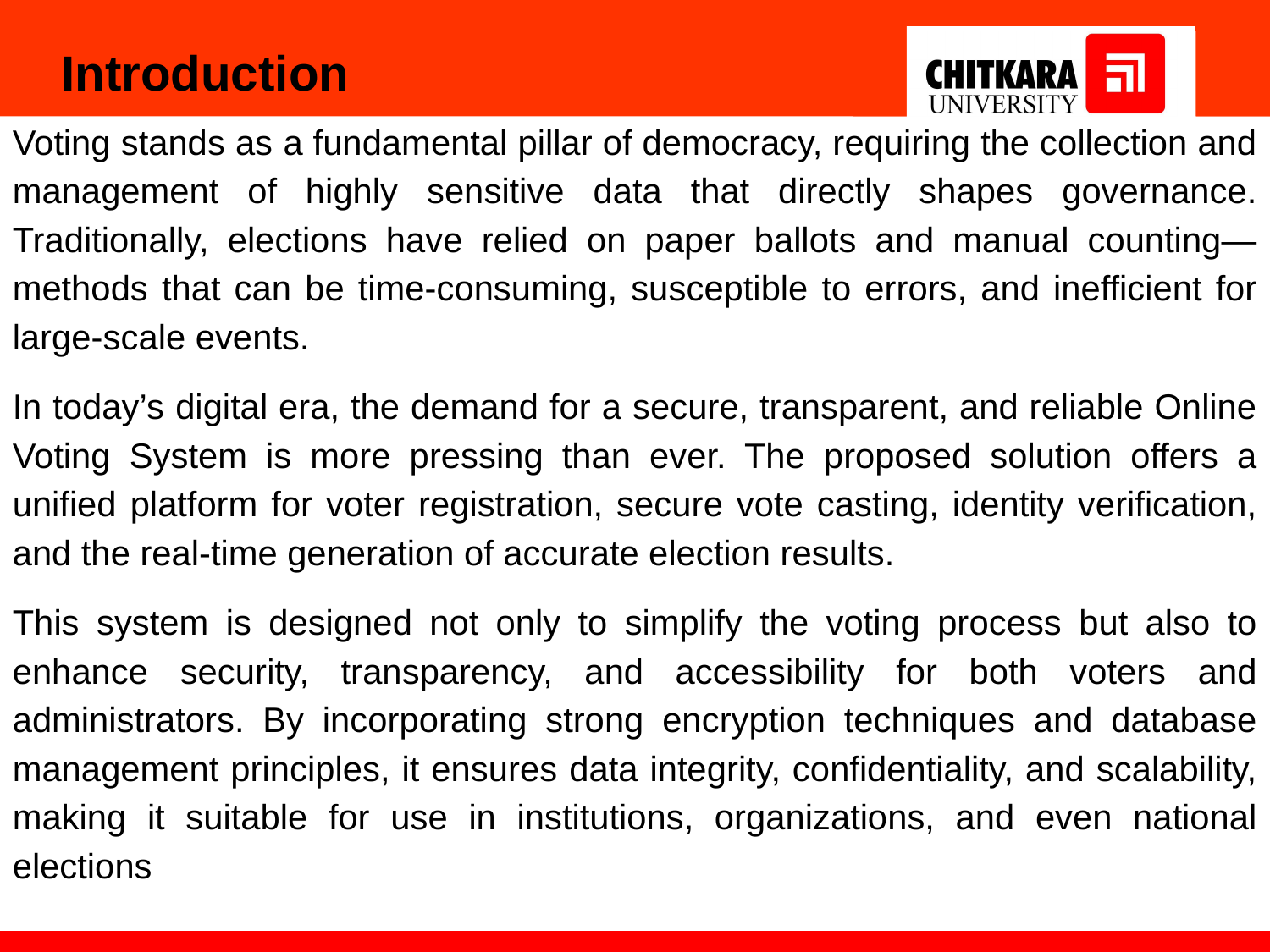

Introduction
Voting stands as a fundamental pillar of democracy, requiring the collection and management of highly sensitive data that directly shapes governance. Traditionally, elections have relied on paper ballots and manual counting—methods that can be time-consuming, susceptible to errors, and inefficient for large-scale events.
In today’s digital era, the demand for a secure, transparent, and reliable Online Voting System is more pressing than ever. The proposed solution offers a unified platform for voter registration, secure vote casting, identity verification, and the real-time generation of accurate election results.
This system is designed not only to simplify the voting process but also to enhance security, transparency, and accessibility for both voters and administrators. By incorporating strong encryption techniques and database management principles, it ensures data integrity, confidentiality, and scalability, making it suitable for use in institutions, organizations, and even national elections